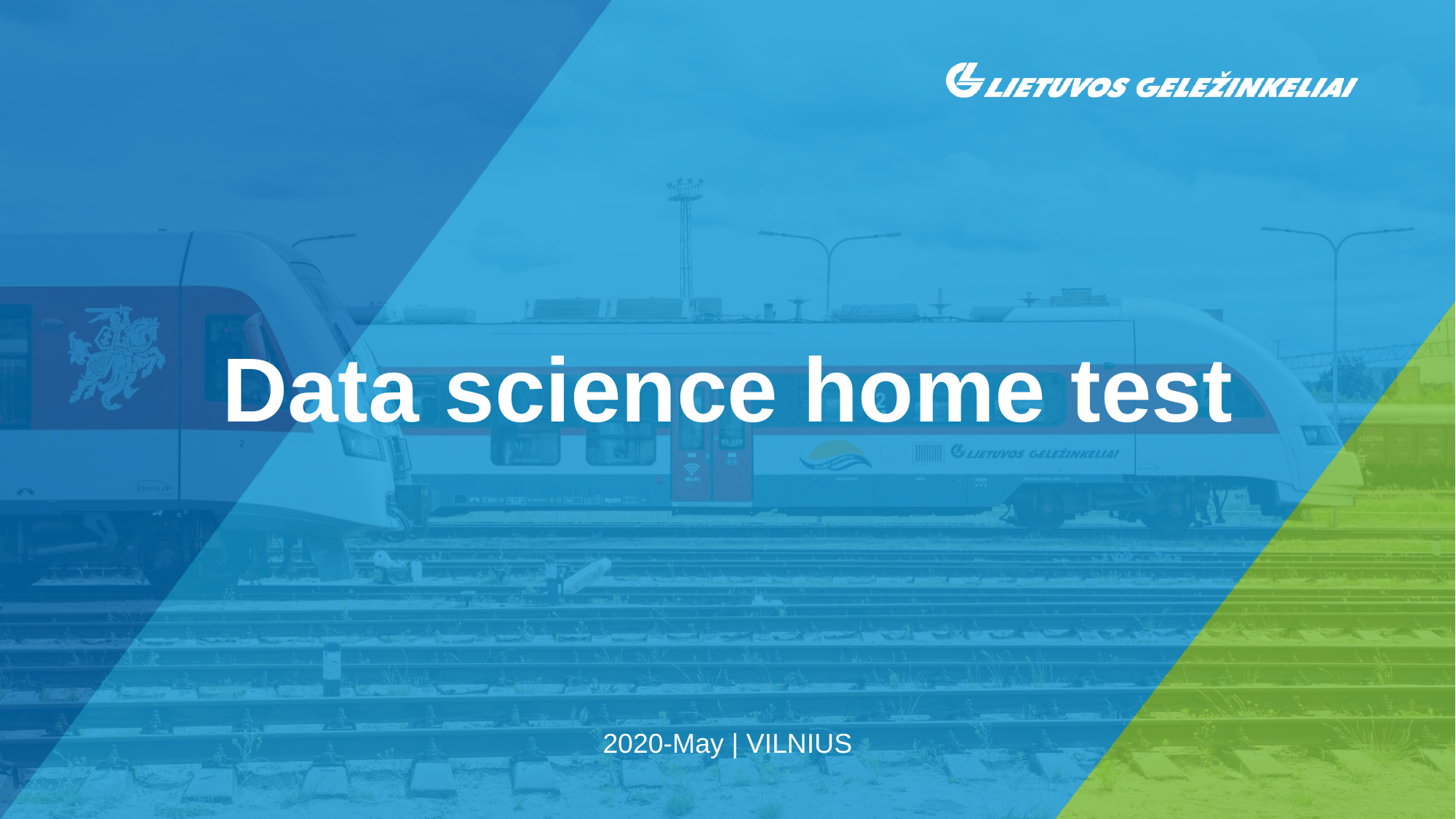

# Data science home test
2020-May | VILNIUS